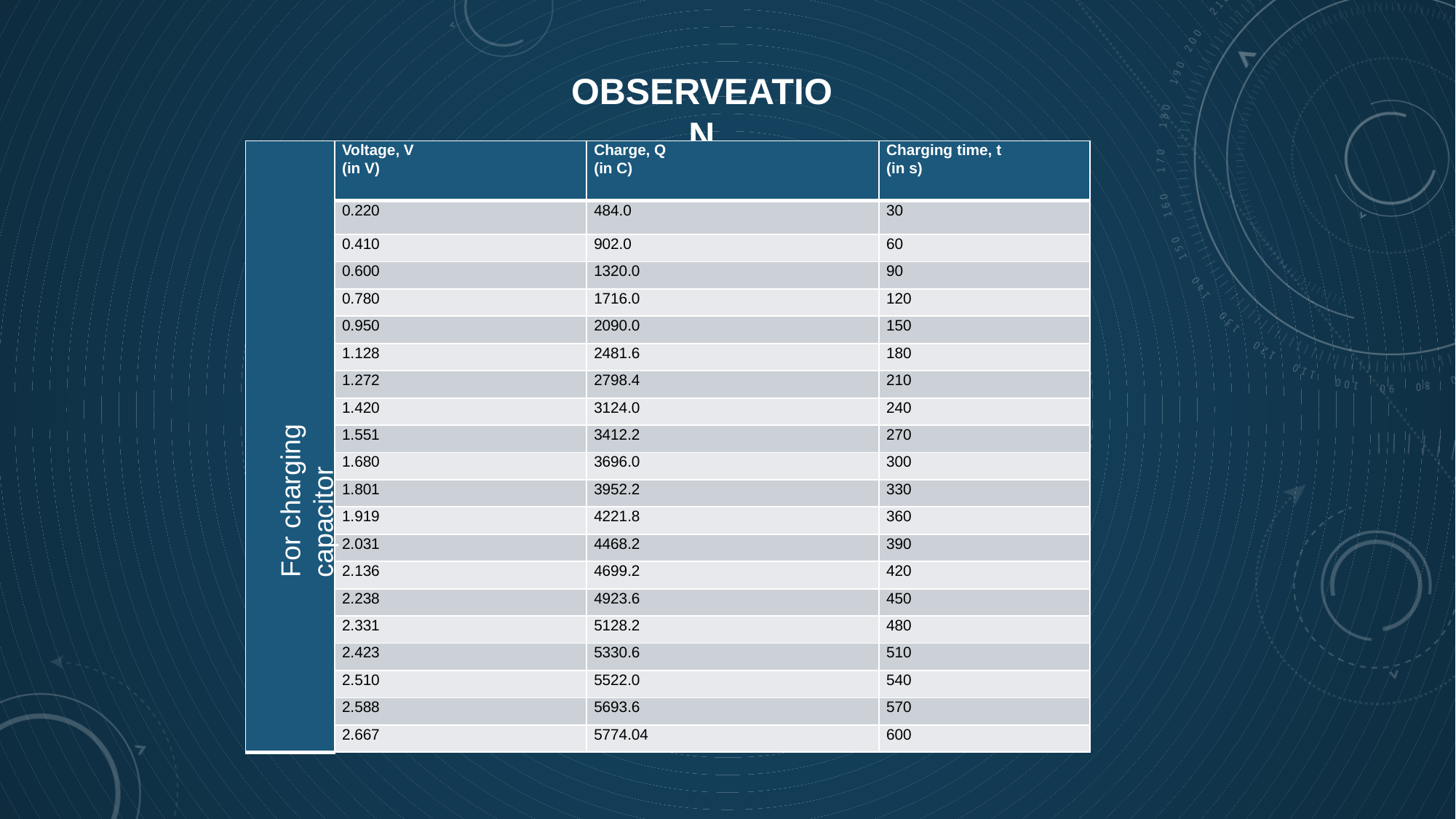

OBSERVEATION
|  | Voltage, V (in V) | Charge, Q (in C) | Charging time, t (in s) |
| --- | --- | --- | --- |
|  | 0.220 | 484.0 | 30 |
|  | 0.410 | 902.0 | 60 |
|  | 0.600 | 1320.0 | 90 |
|  | 0.780 | 1716.0 | 120 |
|  | 0.950 | 2090.0 | 150 |
|  | 1.128 | 2481.6 | 180 |
|  | 1.272 | 2798.4 | 210 |
|  | 1.420 | 3124.0 | 240 |
|  | 1.551 | 3412.2 | 270 |
|  | 1.680 | 3696.0 | 300 |
|  | 1.801 | 3952.2 | 330 |
|  | 1.919 | 4221.8 | 360 |
|  | 2.031 | 4468.2 | 390 |
|  | 2.136 | 4699.2 | 420 |
|  | 2.238 | 4923.6 | 450 |
|  | 2.331 | 5128.2 | 480 |
|  | 2.423 | 5330.6 | 510 |
|  | 2.510 | 5522.0 | 540 |
|  | 2.588 | 5693.6 | 570 |
|  | 2.667 | 5774.04 | 600 |
For charging capacitor